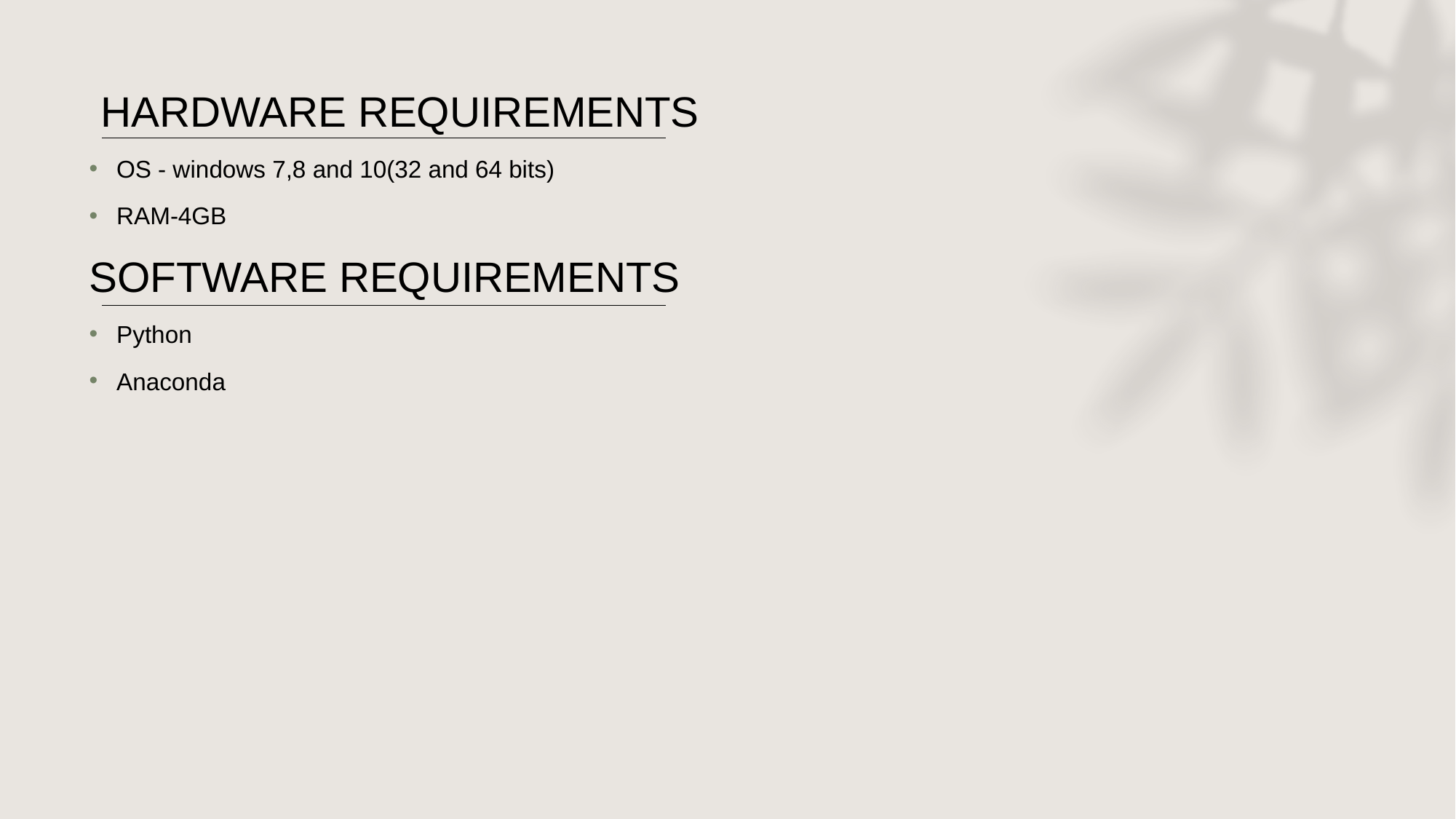

HARDWARE REQUIREMENTS
OS - windows 7,8 and 10(32 and 64 bits)
RAM-4GB
SOFTWARE REQUIREMENTS
Python
Anaconda